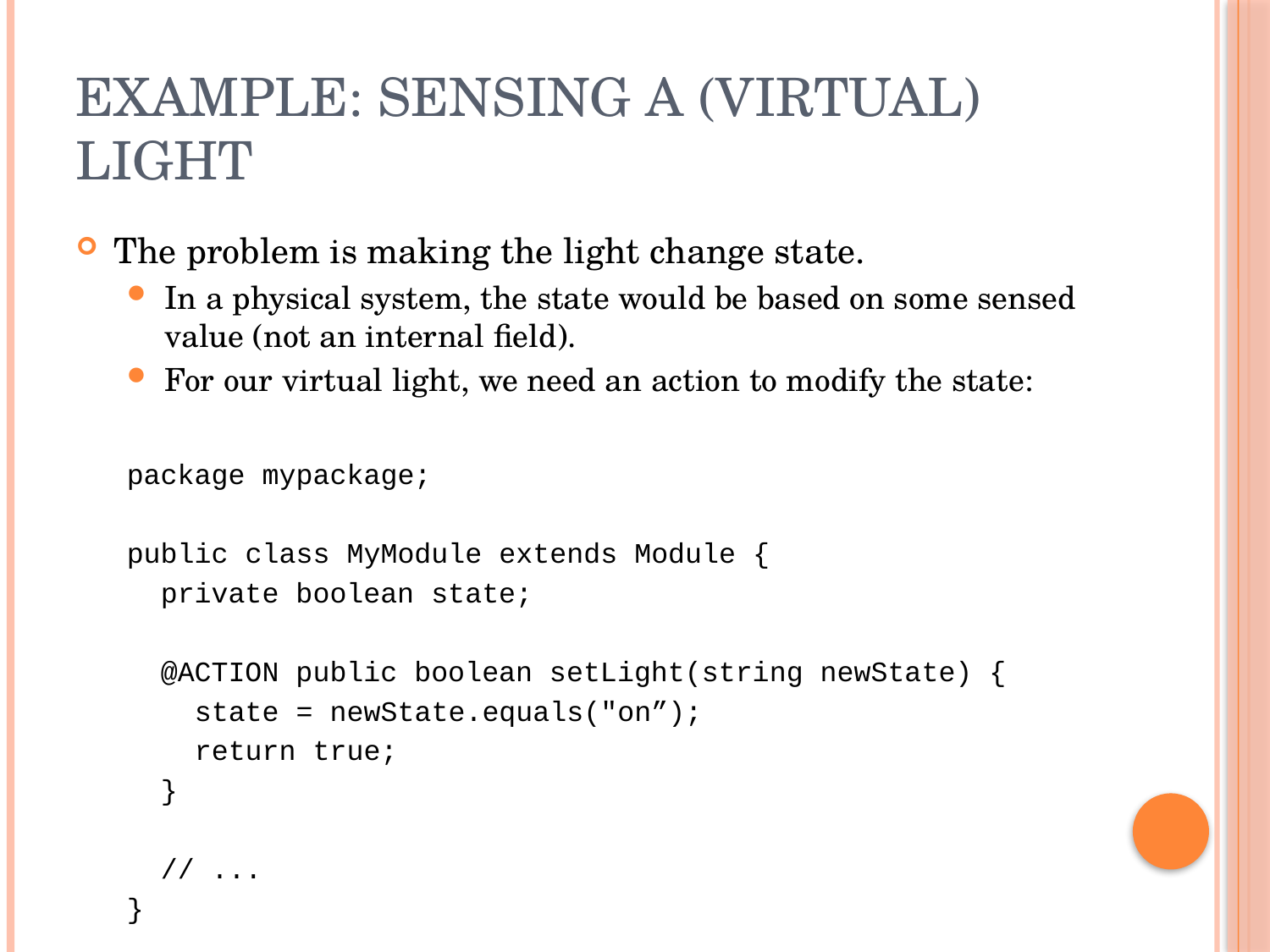

# Example: Sensing a (Virtual) Light
The problem is making the light change state.
In a physical system, the state would be based on some sensed value (not an internal field).
For our virtual light, we need an action to modify the state:

package mypackage;

public class MyModule extends Module {
  private boolean state;

  @ACTION public boolean setLight(string newState) {
    state = newState.equals("on”);
    return true;
  }

  // ...
}